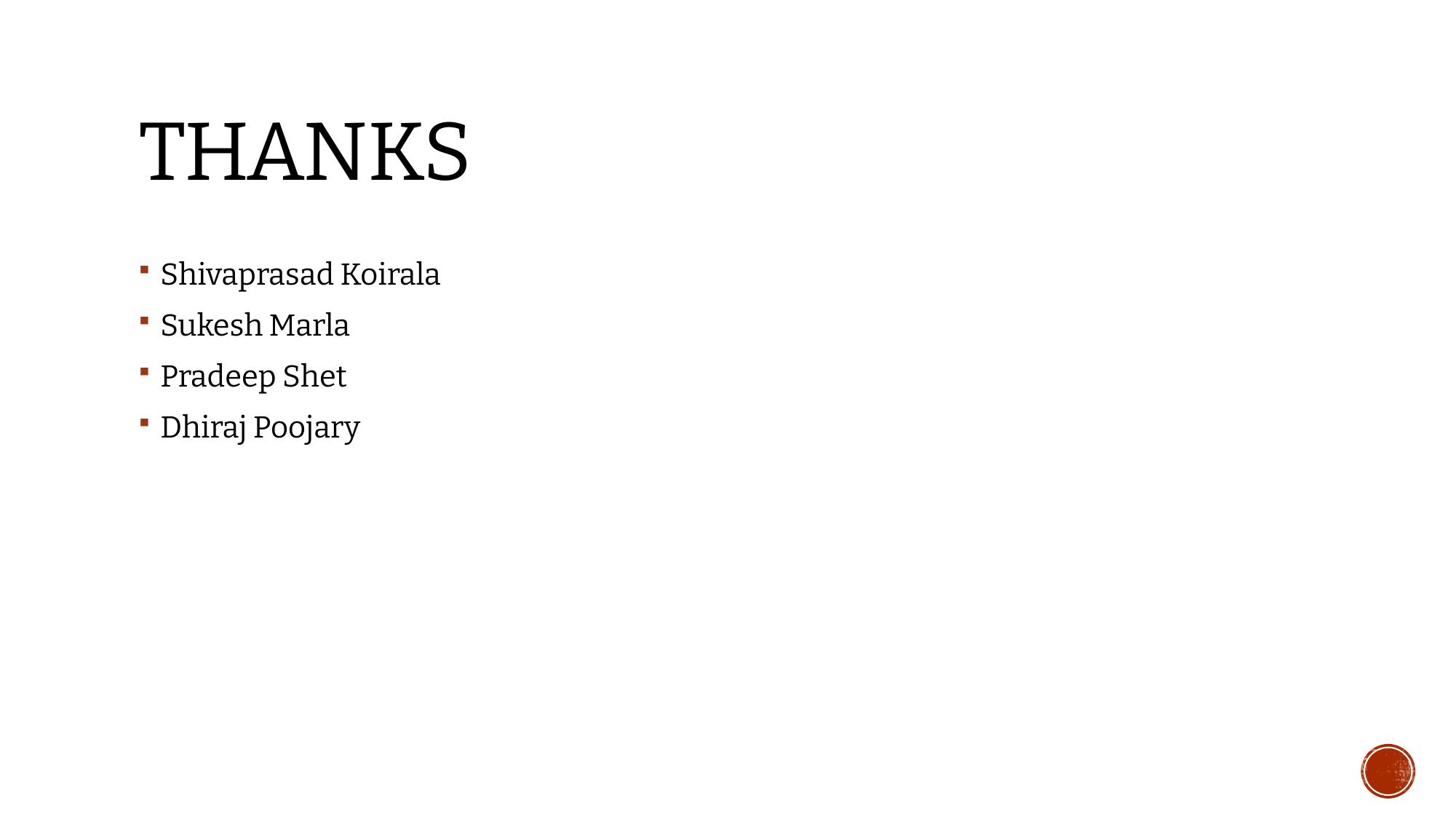

# Thanks
Shivaprasad Koirala
Sukesh Marla
Pradeep Shet
Dhiraj Poojary